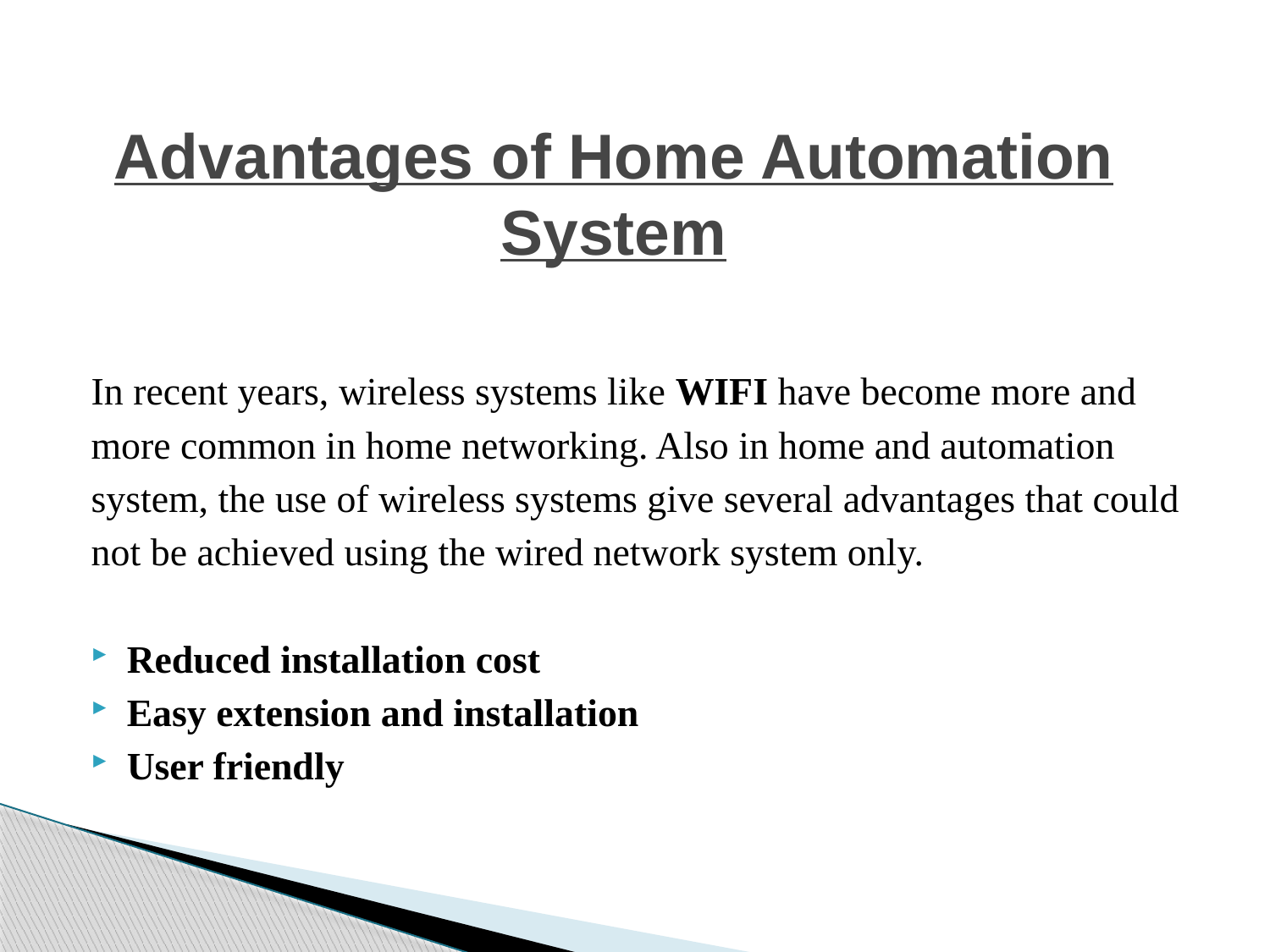

# Advantages of Home Automation System

In recent years, wireless systems like WIFI have become more and
more common in home networking. Also in home and automation
system, the use of wireless systems give several advantages that could
not be achieved using the wired network system only.

Reduced installation cost
Easy extension and installation
User friendly